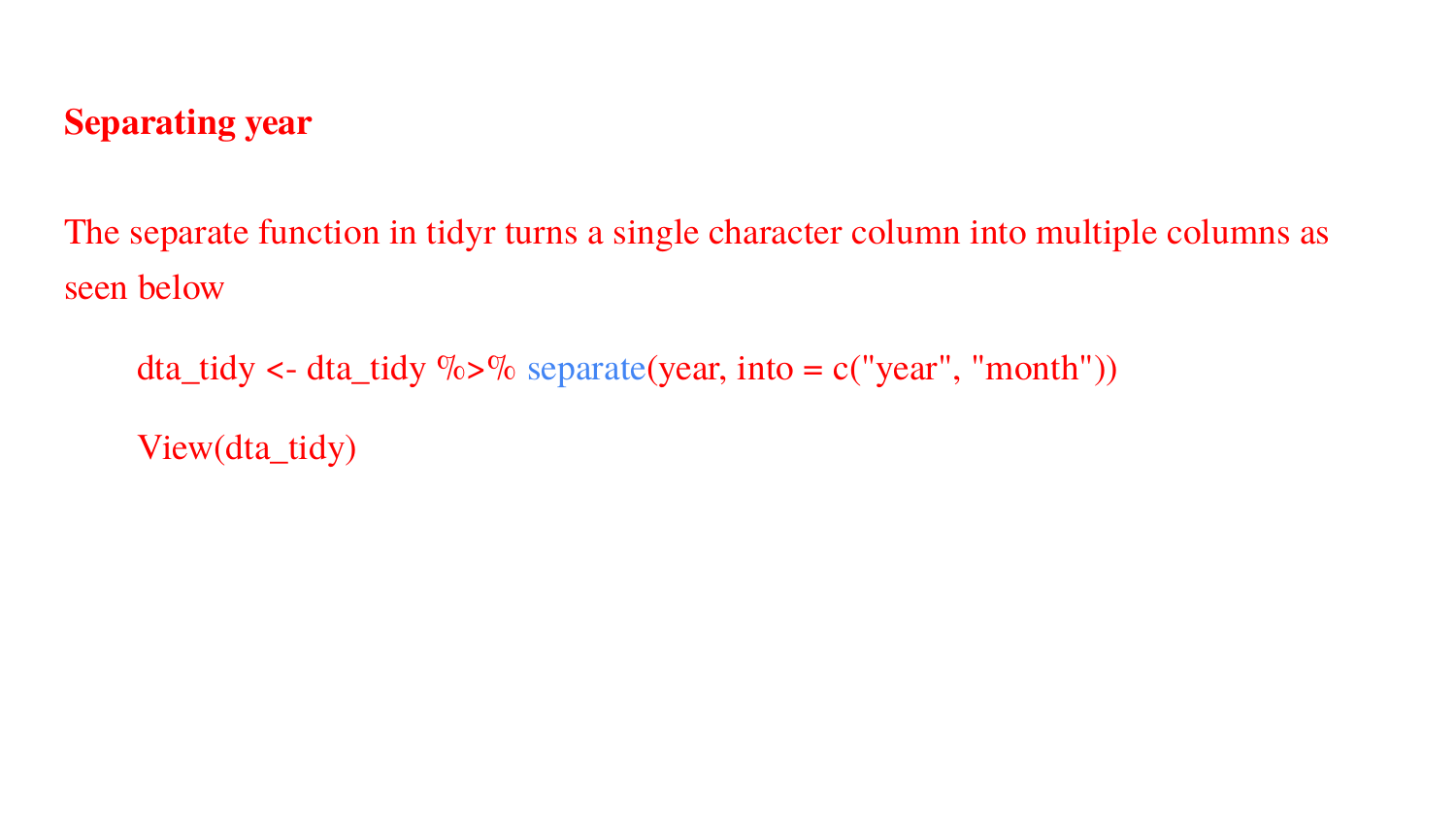

# Separating year
The separate function in tidyr turns a single character column into multiple columns as seen below
dta_tidy <- dta_tidy %>% separate(year, into = c("year", "month"))
View(dta_tidy)